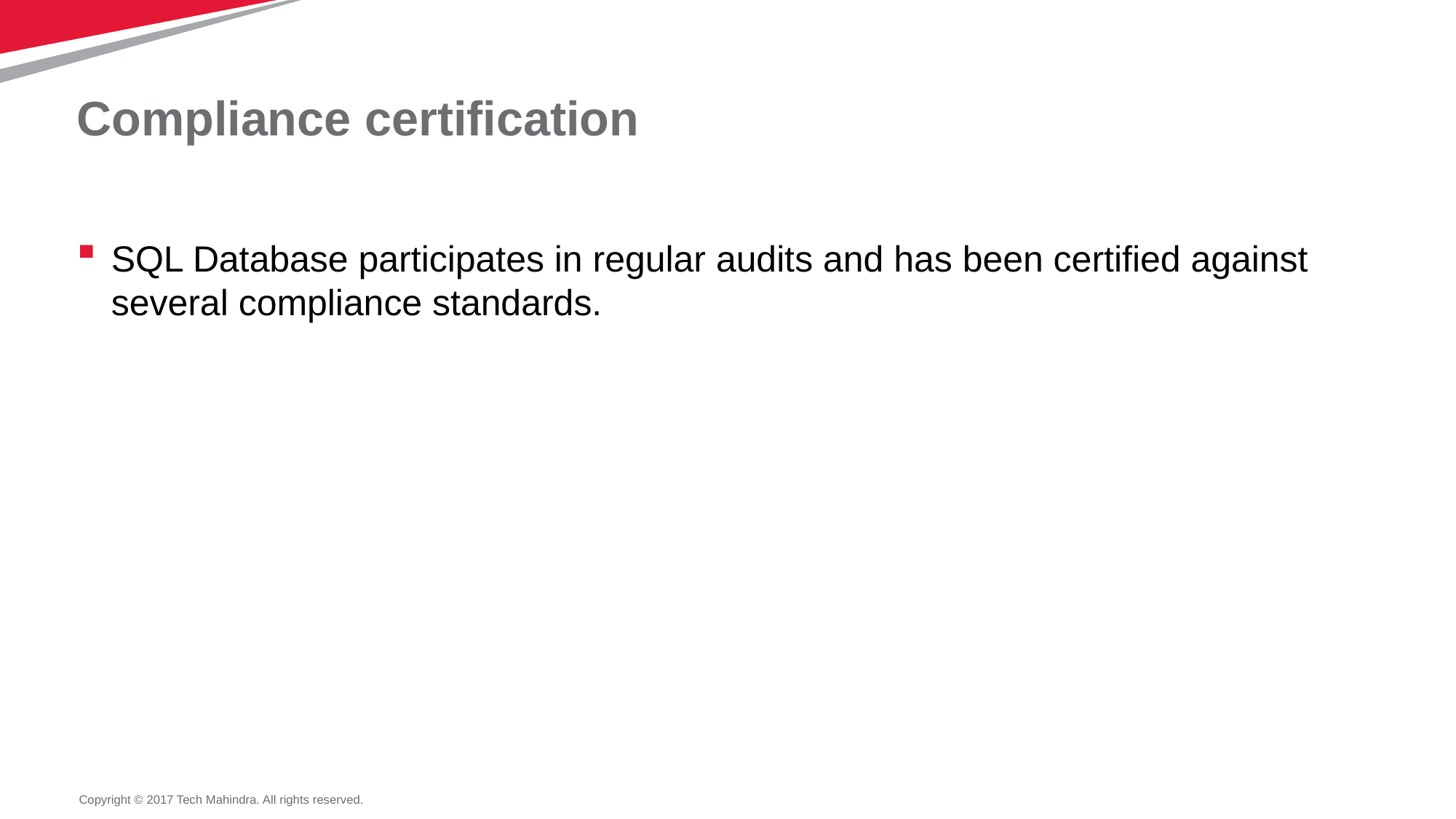

# Compliance certification
SQL Database participates in regular audits and has been certified against several compliance standards.